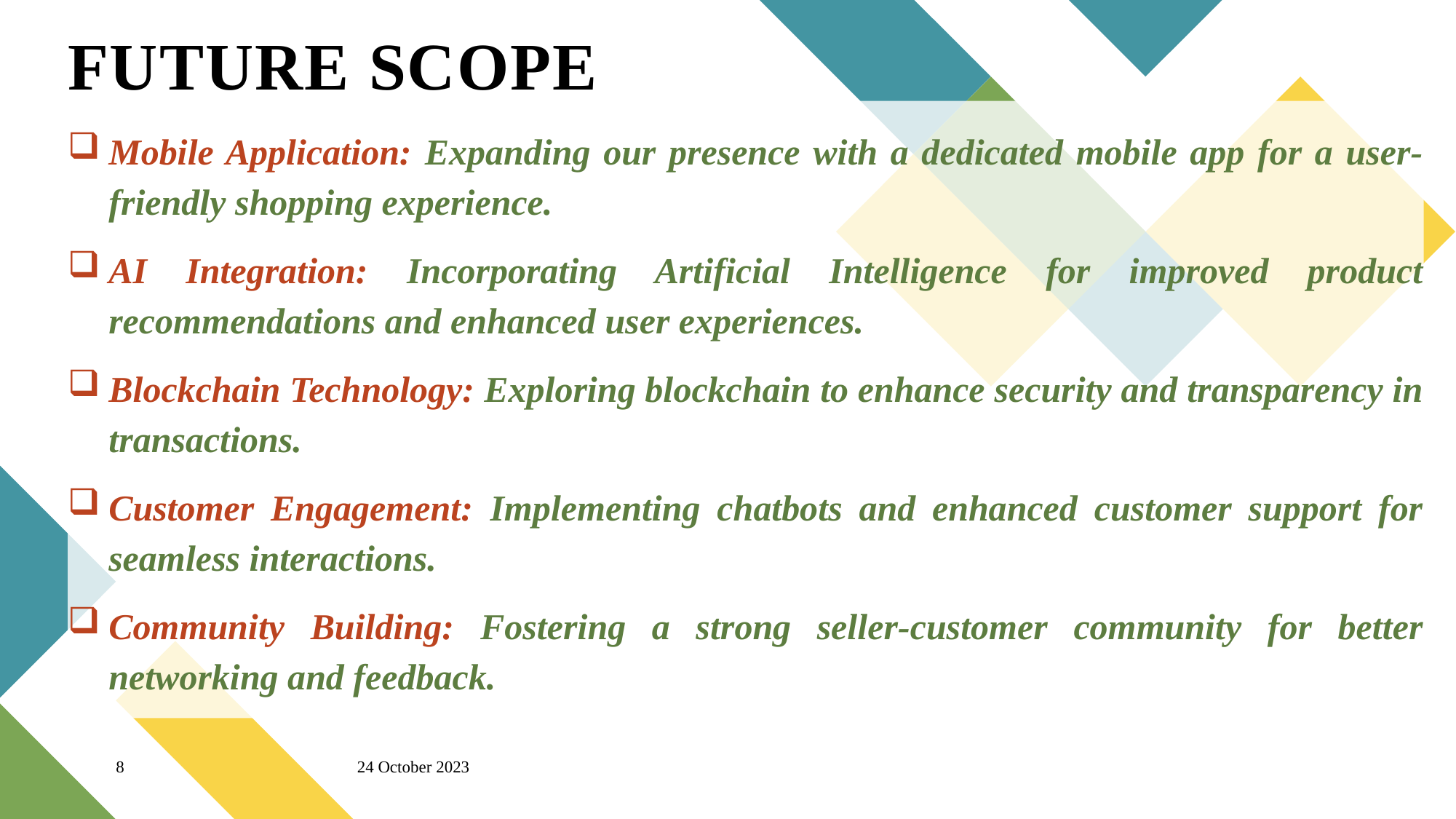

# FUTURE SCOPE
Mobile Application: Expanding our presence with a dedicated mobile app for a user-friendly shopping experience.
AI Integration: Incorporating Artificial Intelligence for improved product recommendations and enhanced user experiences.
Blockchain Technology: Exploring blockchain to enhance security and transparency in transactions.
Customer Engagement: Implementing chatbots and enhanced customer support for seamless interactions.
Community Building: Fostering a strong seller-customer community for better networking and feedback.
8
24 October 2023